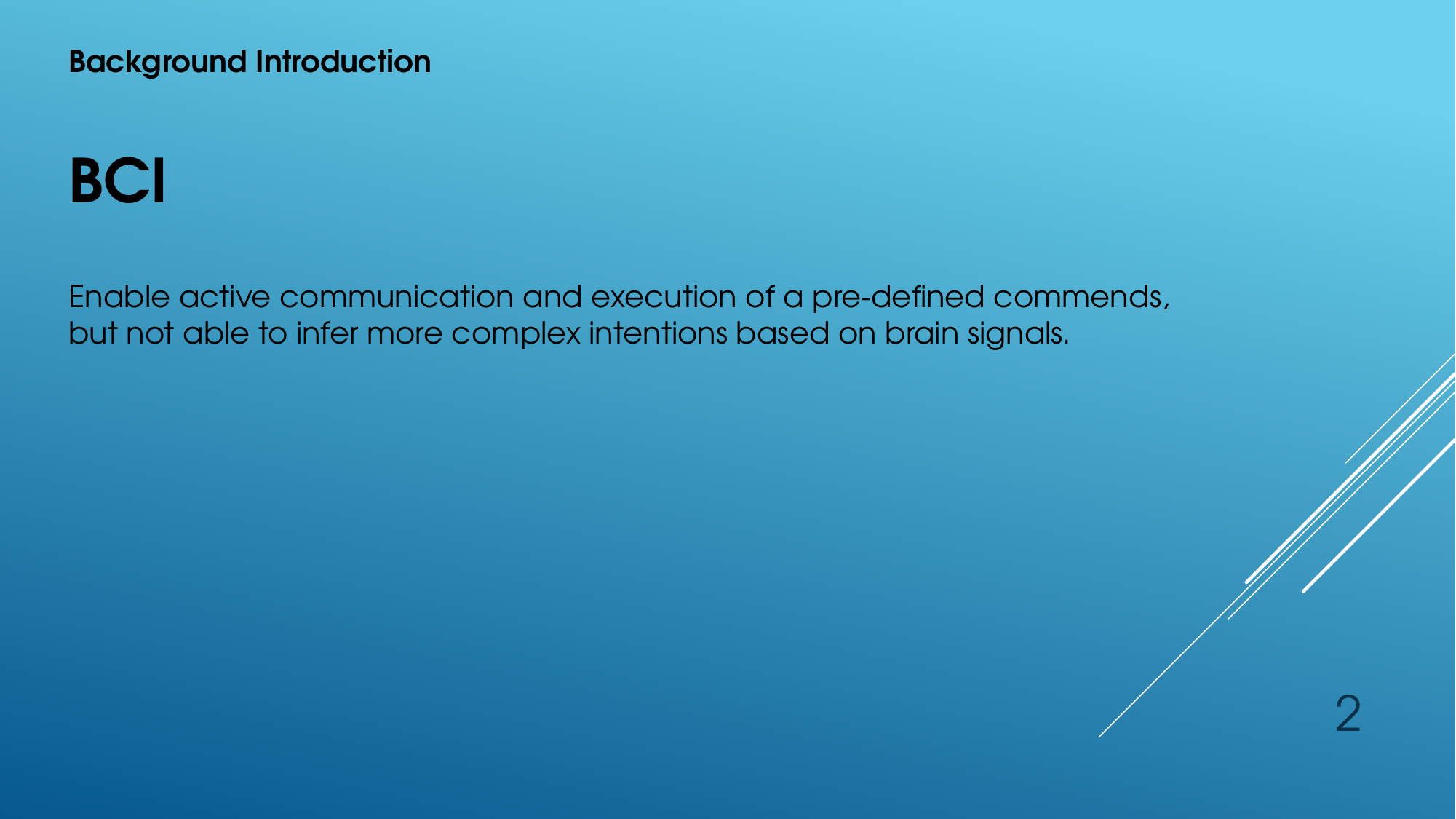

Background Introduction
BCI
Enable active communication and execution of a pre-defined commends, but not able to infer more complex intentions based on brain signals.
2